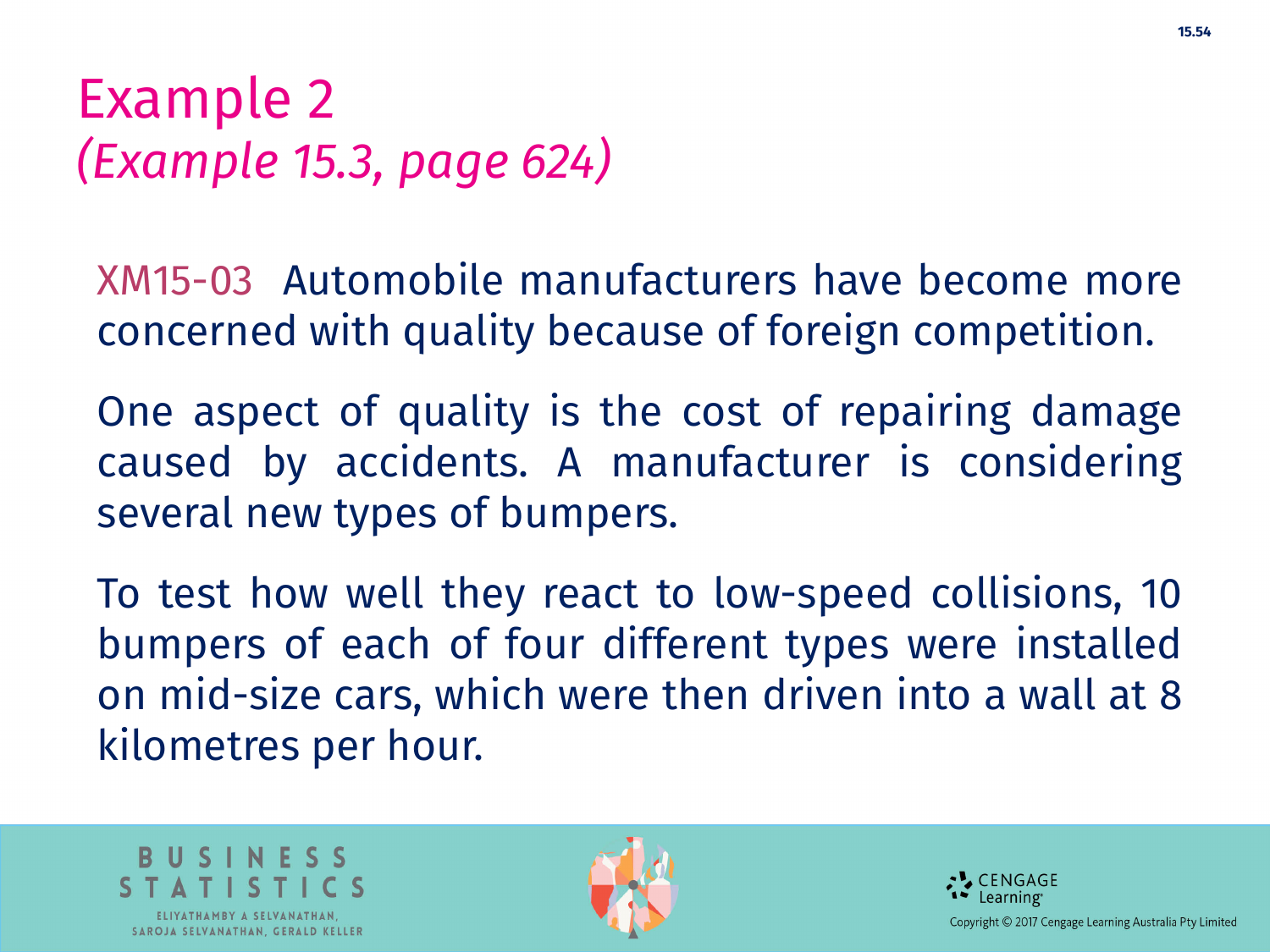

15.54
# Example 2 (Example 15.3, page 624)
XM15-03  Automobile manufacturers have become more concerned with quality because of foreign competition.
One aspect of quality is the cost of repairing damage caused by accidents. A manufacturer is considering several new types of bumpers.
To test how well they react to low-speed collisions, 10 bumpers of each of four different types were installed on mid-size cars, which were then driven into a wall at 8 kilometres per hour.